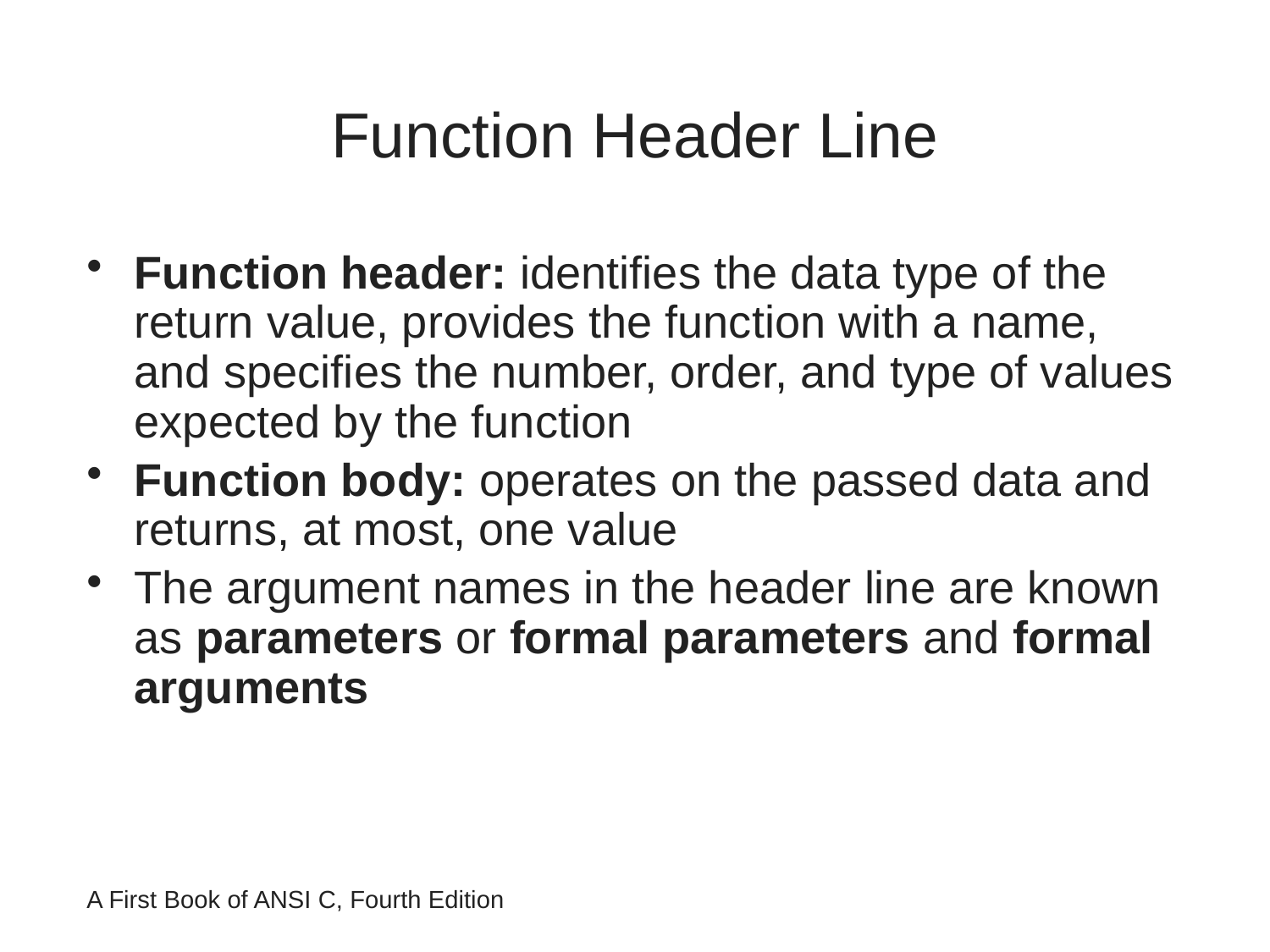

# Function Header Line
Function header: identifies the data type of the return value, provides the function with a name, and specifies the number, order, and type of values expected by the function
Function body: operates on the passed data and returns, at most, one value
The argument names in the header line are known as parameters or formal parameters and formal arguments
A First Book of ANSI C, Fourth Edition
10